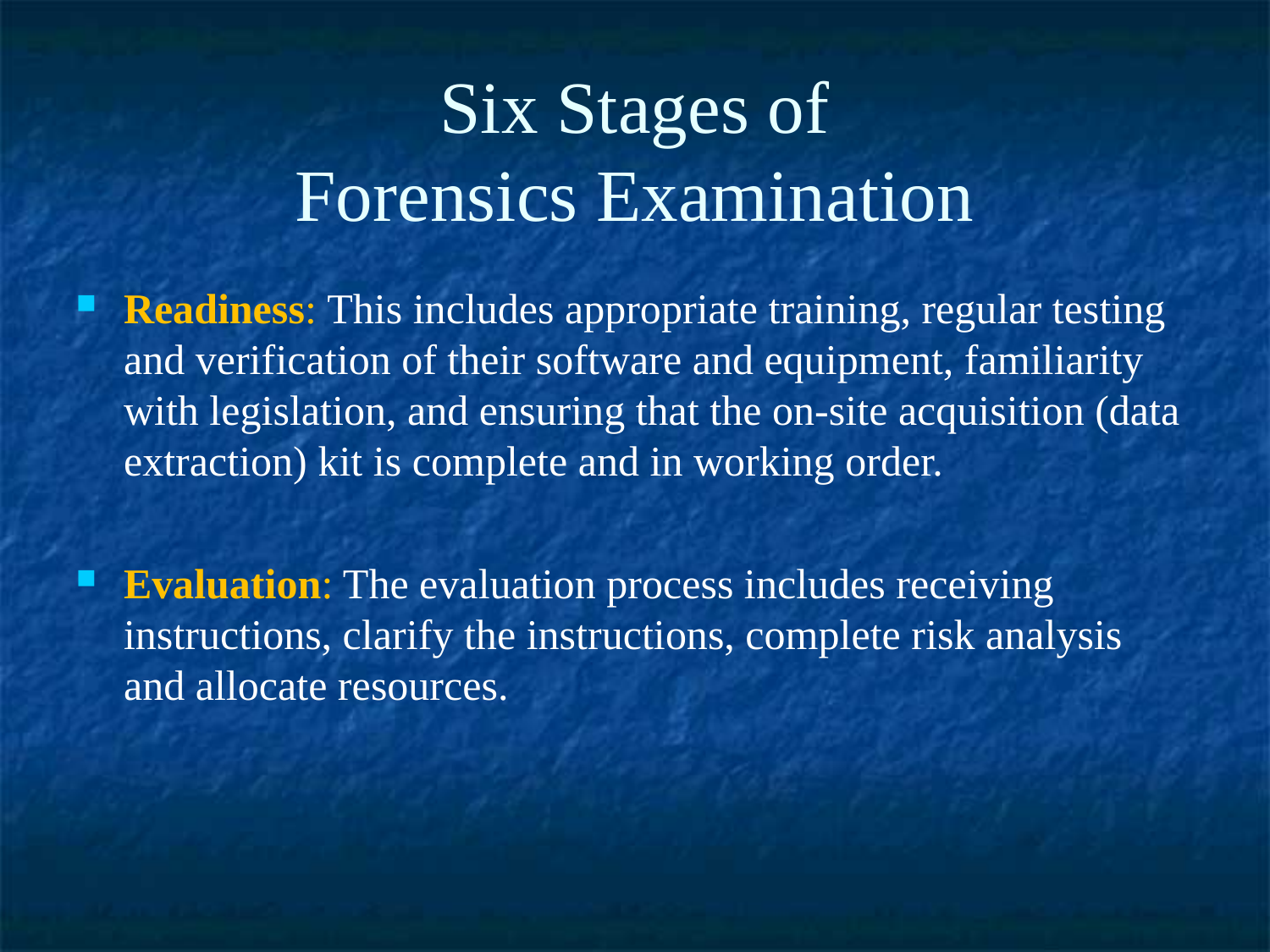

Six Stages of
Forensics Examination
Readiness: This includes appropriate training, regular testing and verification of their software and equipment, familiarity with legislation, and ensuring that the on-site acquisition (data extraction) kit is complete and in working order.

Evaluation: The evaluation process includes receiving instructions, clarify the instructions, complete risk analysis and allocate resources.